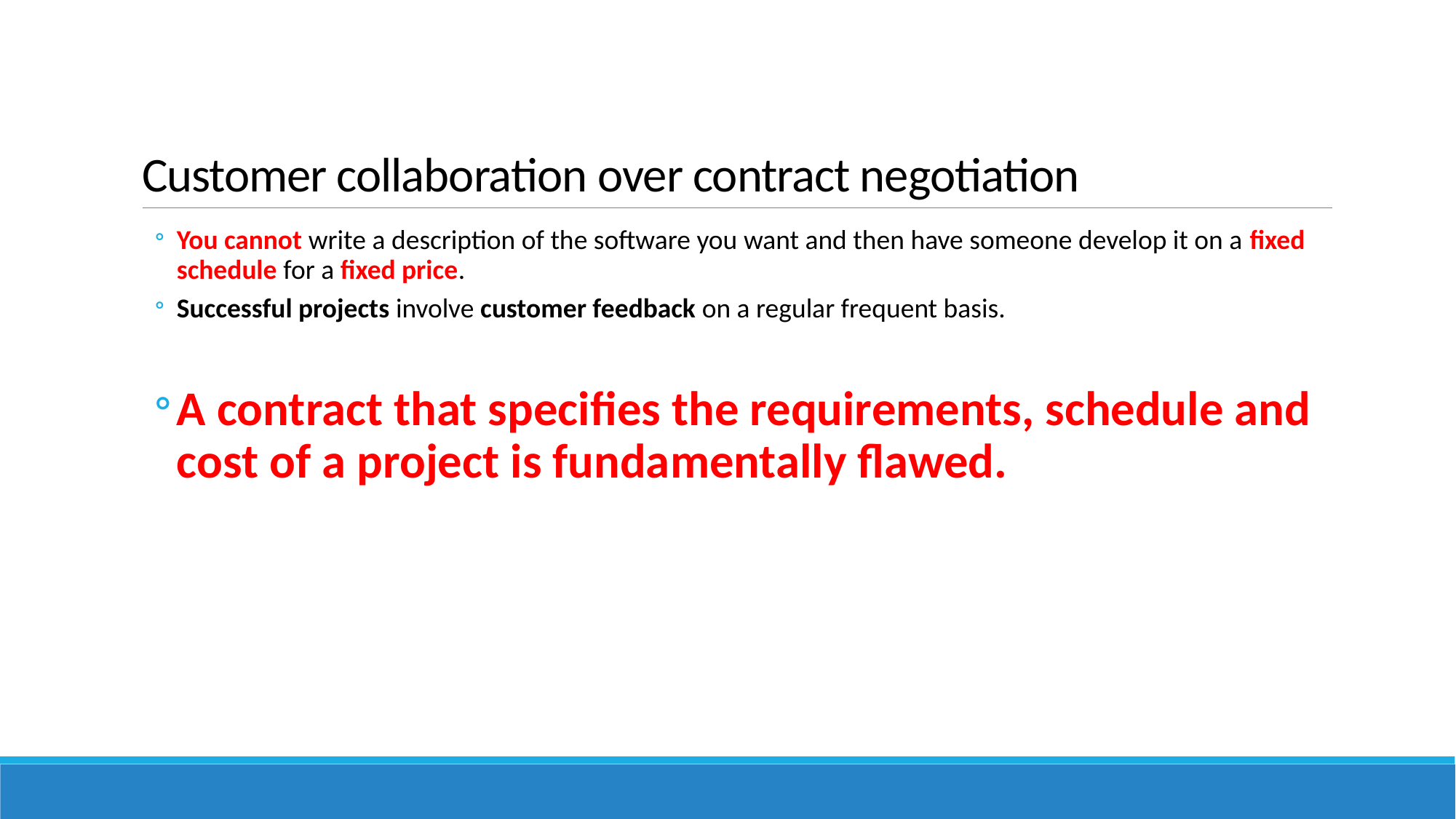

# Customer collaboration over contract negotiation
You cannot write a description of the software you want and then have someone develop it on a fixed schedule for a fixed price.
Successful projects involve customer feedback on a regular frequent basis.

A contract that specifies the requirements, schedule and cost of a project is fundamentally flawed.